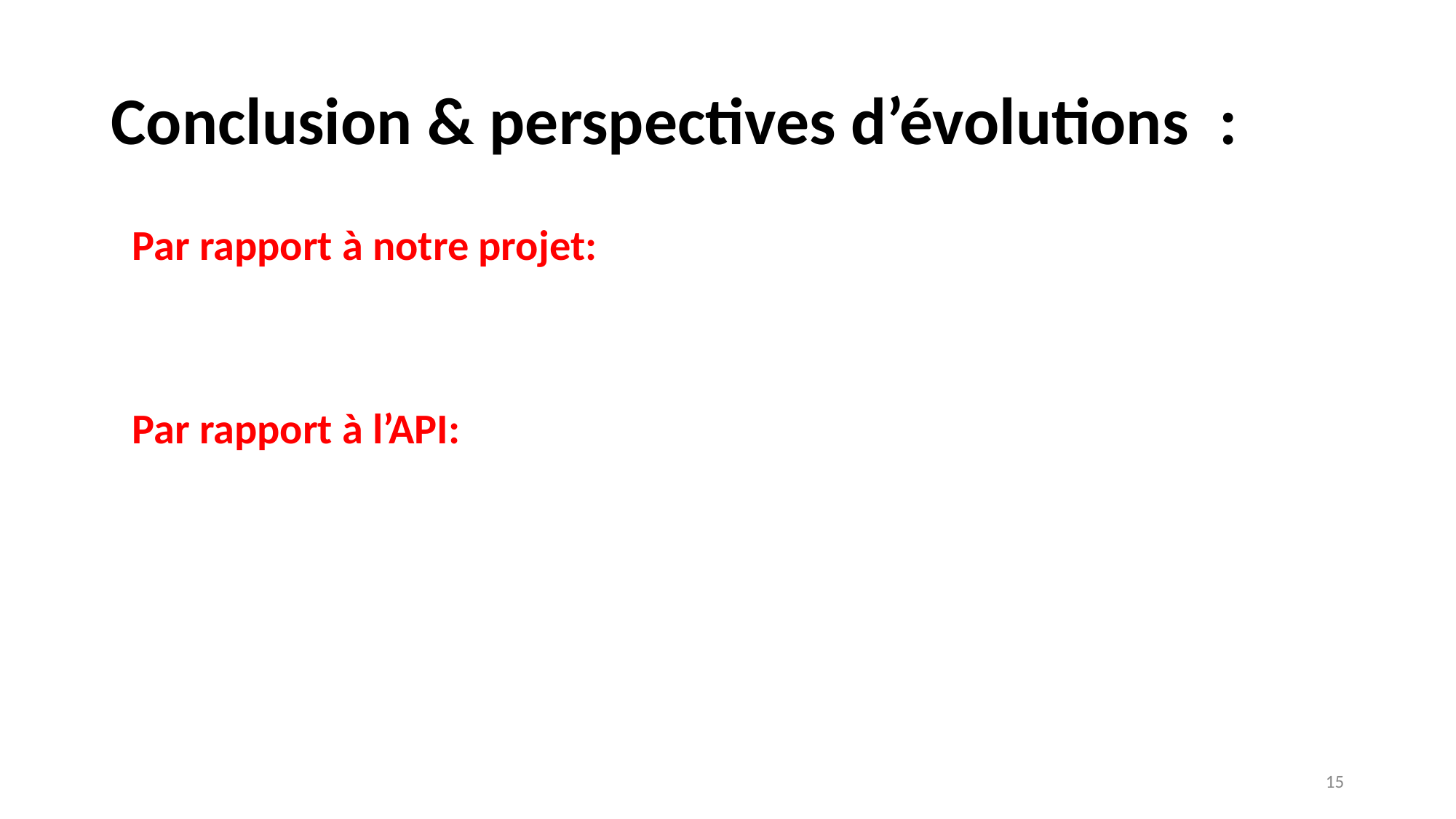

# Conclusion & perspectives d’évolutions  :
Par rapport à notre projet:

Par rapport à l’API:
15